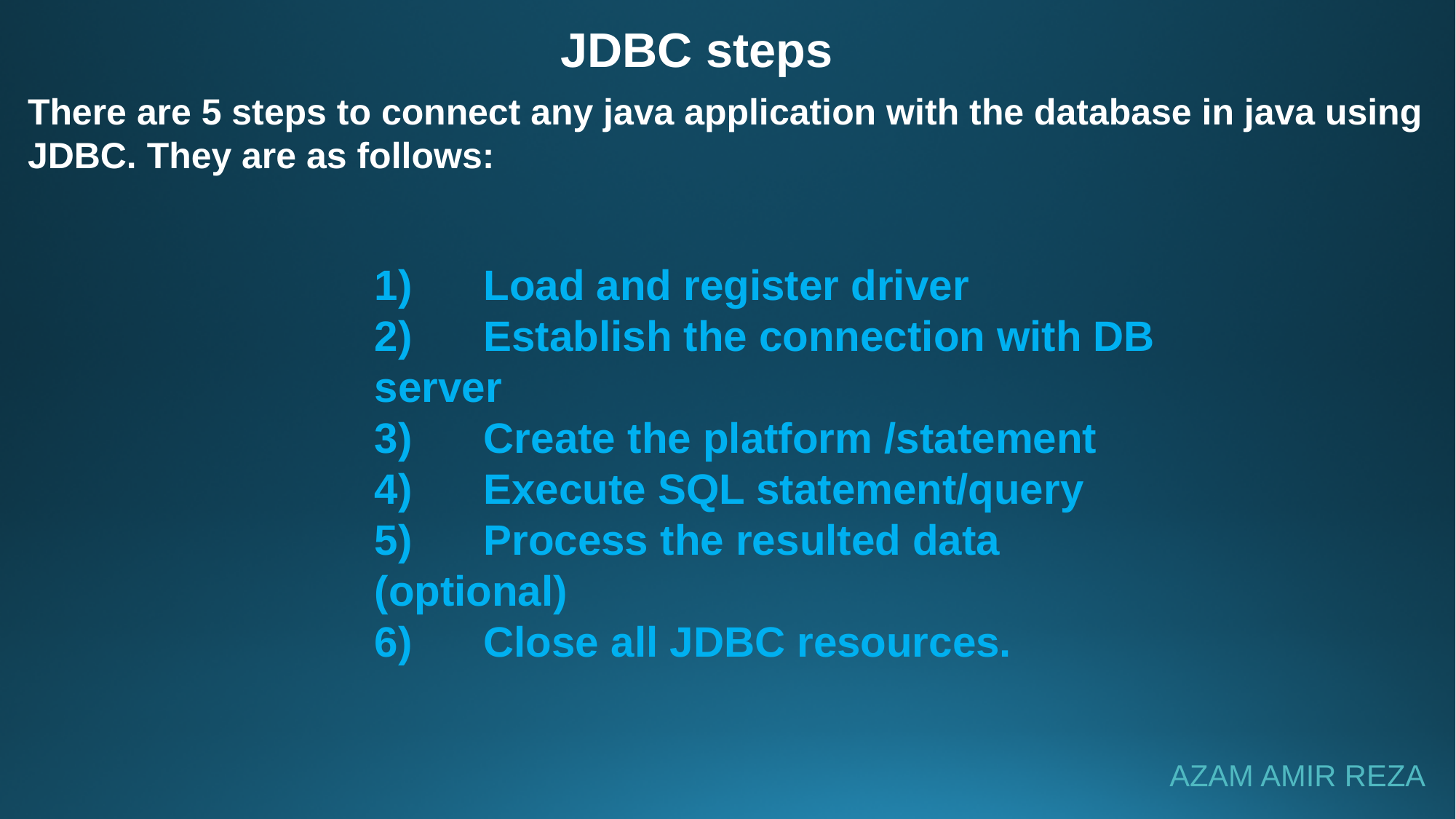

JDBC steps
There are 5 steps to connect any java application with the database in java using JDBC. They are as follows:
1)	Load and register driver
2)	Establish the connection with DB server
3)	Create the platform /statement
4)	Execute SQL statement/query
5)	Process the resulted data (optional)
6)	Close all JDBC resources.
AZAM AMIR REZA